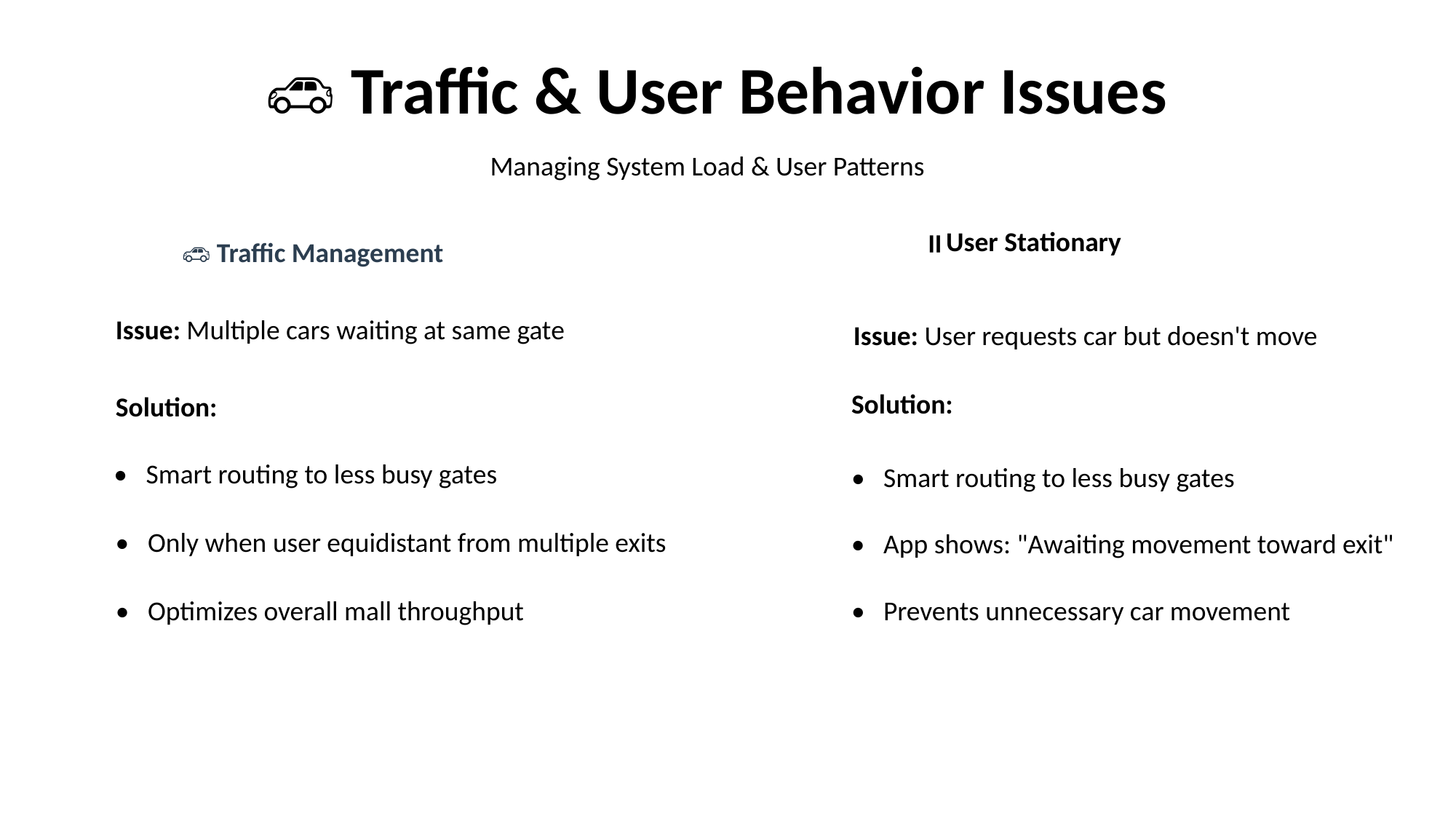

🚗 Traffic & User Behavior Issues
Managing System Load & User Patterns
⏸️User Stationary
🚗 Traffic Management
Issue: Multiple cars waiting at same gate
Issue: User requests car but doesn't move
Solution:
Solution:
•   Smart routing to less busy gates
•   Smart routing to less busy gates
•   Only when user equidistant from multiple exits
•   App shows: "Awaiting movement toward exit"
•   Optimizes overall mall throughput
•   Prevents unnecessary car movement